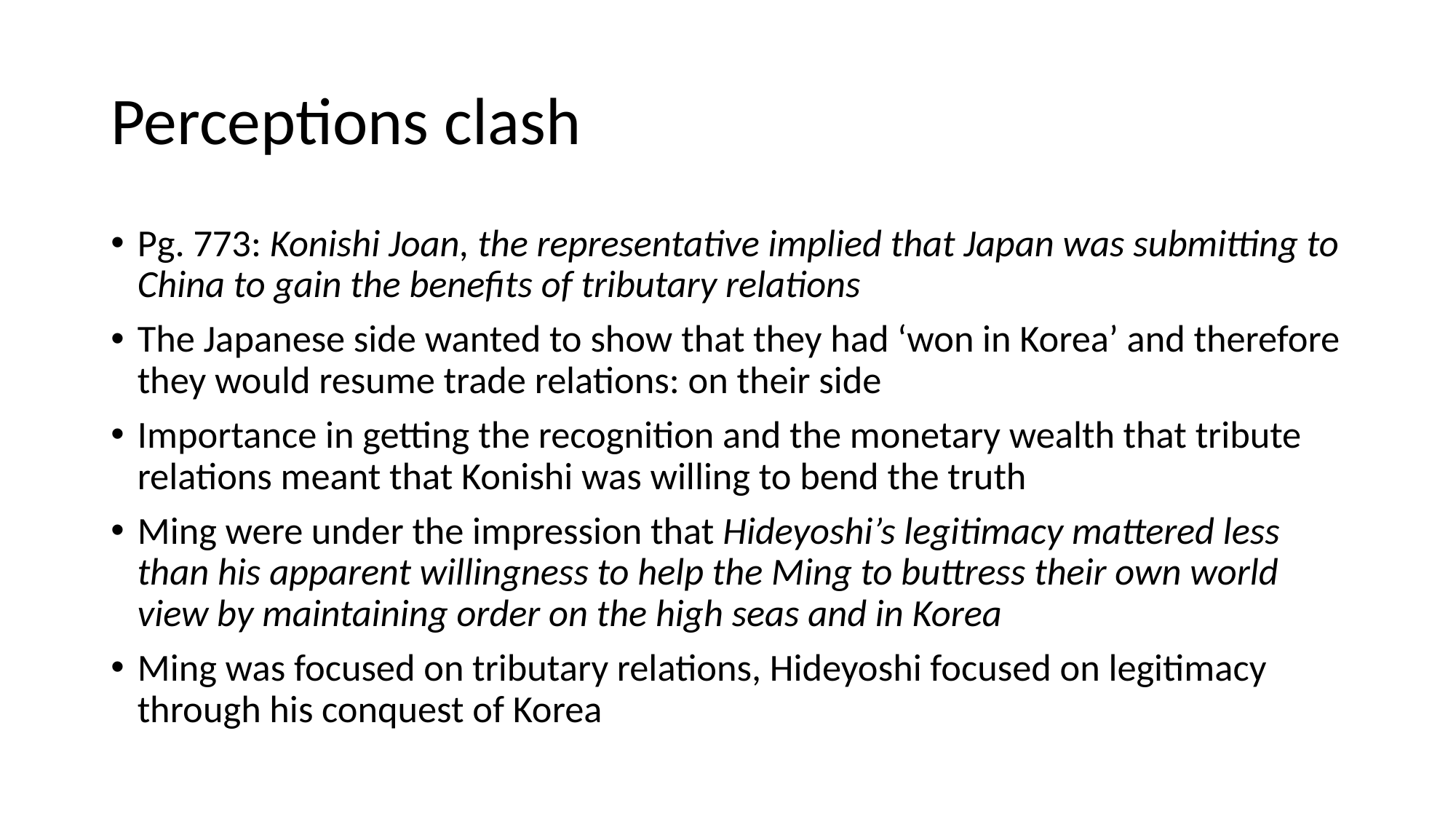

# Perceptions clash
Pg. 773: Konishi Joan, the representative implied that Japan was submitting to China to gain the benefits of tributary relations
The Japanese side wanted to show that they had ‘won in Korea’ and therefore they would resume trade relations: on their side
Importance in getting the recognition and the monetary wealth that tribute relations meant that Konishi was willing to bend the truth
Ming were under the impression that Hideyoshi’s legitimacy mattered less than his apparent willingness to help the Ming to buttress their own world view by maintaining order on the high seas and in Korea
Ming was focused on tributary relations, Hideyoshi focused on legitimacy through his conquest of Korea